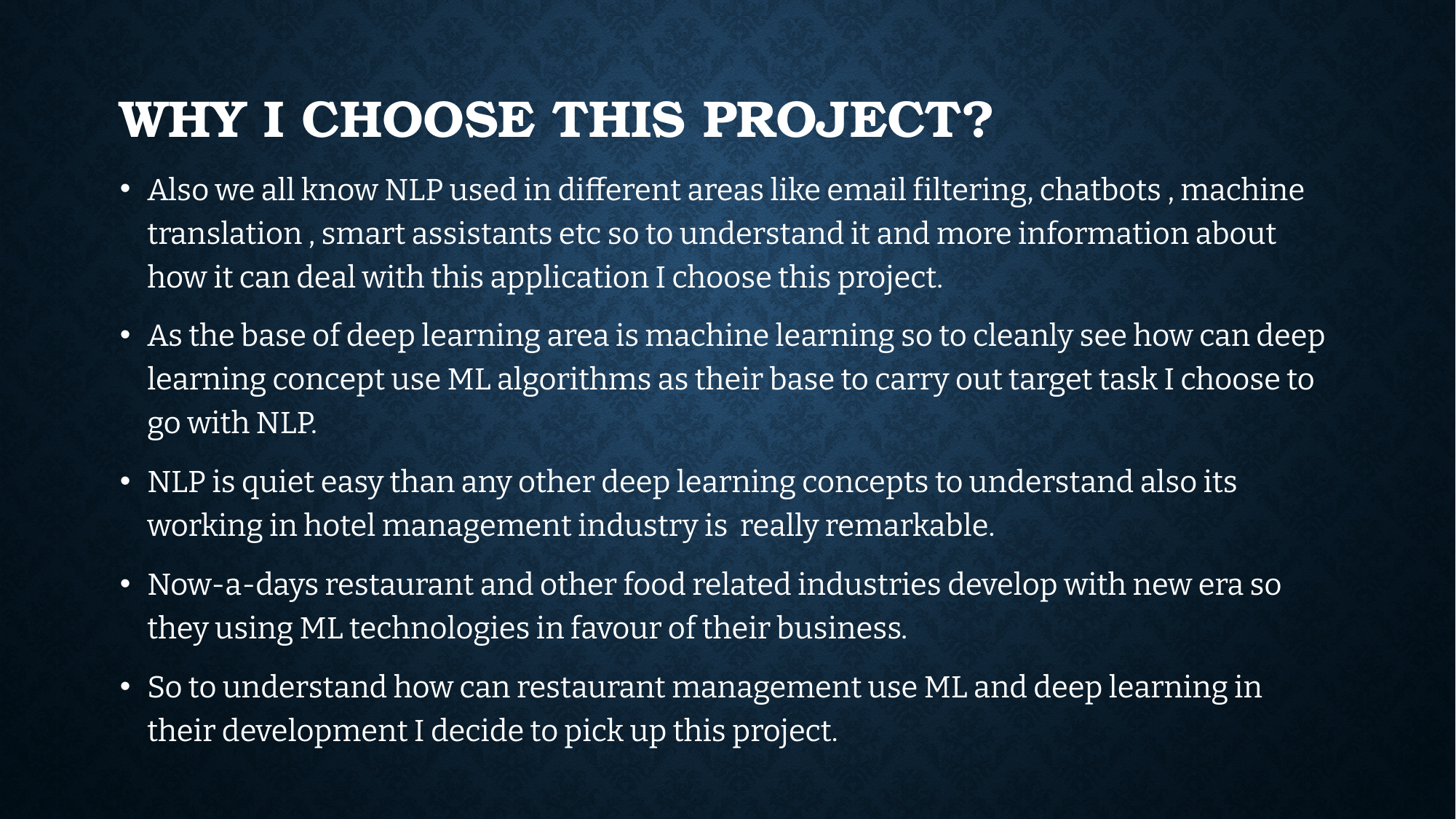

# WHY I CHOOSE THIS PROJECT?
Also we all know NLP used in different areas like email filtering, chatbots , machine translation , smart assistants etc so to understand it and more information about how it can deal with this application I choose this project.
As the base of deep learning area is machine learning so to cleanly see how can deep learning concept use ML algorithms as their base to carry out target task I choose to go with NLP.
NLP is quiet easy than any other deep learning concepts to understand also its working in hotel management industry is  really remarkable.
Now-a-days restaurant and other food related industries develop with new era so they using ML technologies in favour of their business.
So to understand how can restaurant management use ML and deep learning in their development I decide to pick up this project.